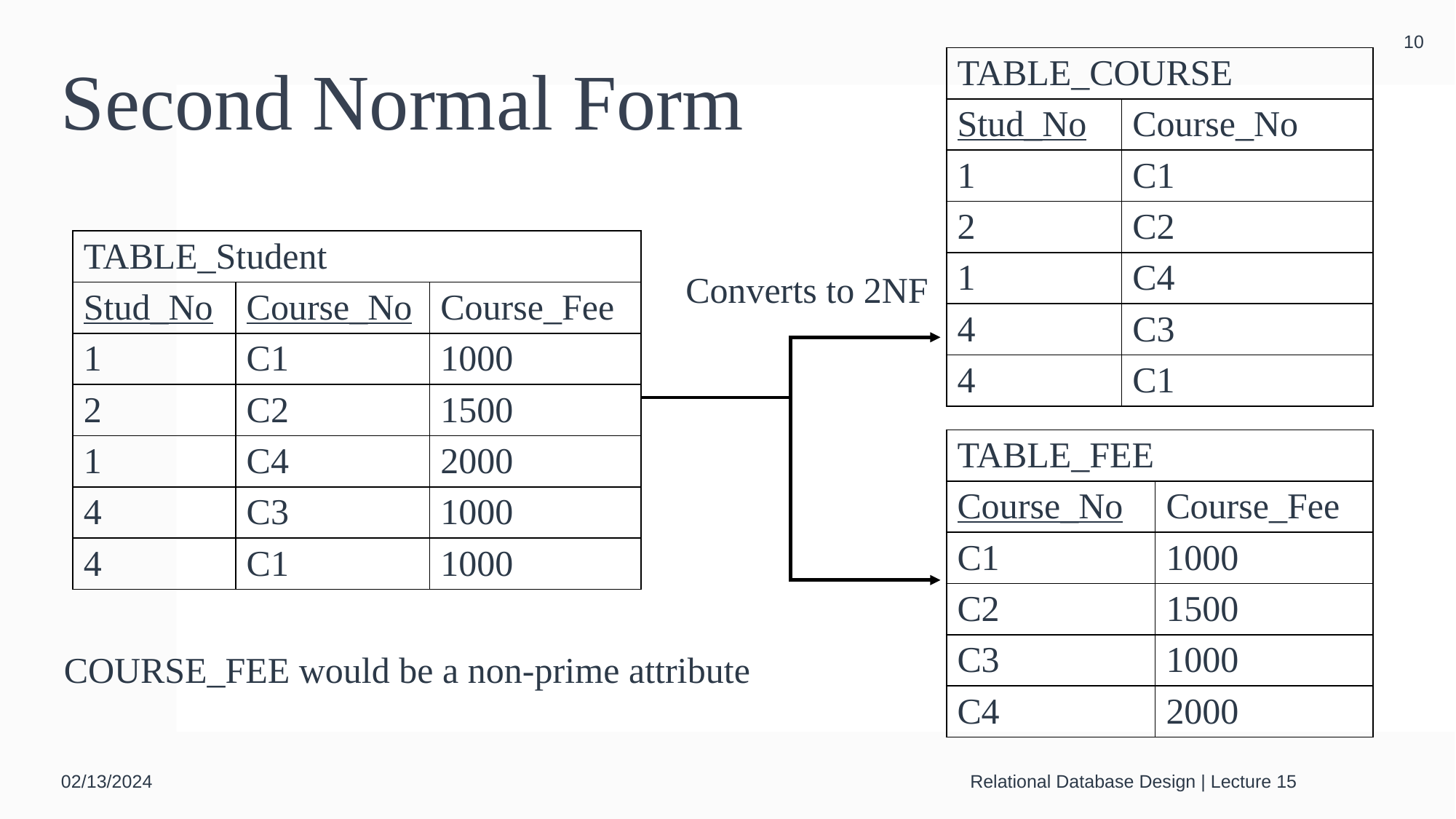

10
# Second Normal Form
| TABLE\_COURSE |  |
| --- | --- |
| Stud\_No | Course\_No |
| 1 | C1 |
| 2 | C2 |
| 1 | C4 |
| 4 | C3 |
| 4 | C1 |
| TABLE\_Student |  |  |
| --- | --- | --- |
| Stud\_No | Course\_No | Course\_Fee |
| 1 | C1 | 1000 |
| 2 | C2 | 1500 |
| 1 | C4 | 2000 |
| 4 | C3 | 1000 |
| 4 | C1 | 1000 |
Converts to 2NF
| TABLE\_FEE |  |
| --- | --- |
| Course\_No | Course\_Fee |
| C1 | 1000 |
| C2 | 1500 |
| C3 | 1000 |
| C4 | 2000 |
COURSE_FEE would be a non-prime attribute
02/13/2024
Relational Database Design | Lecture 15